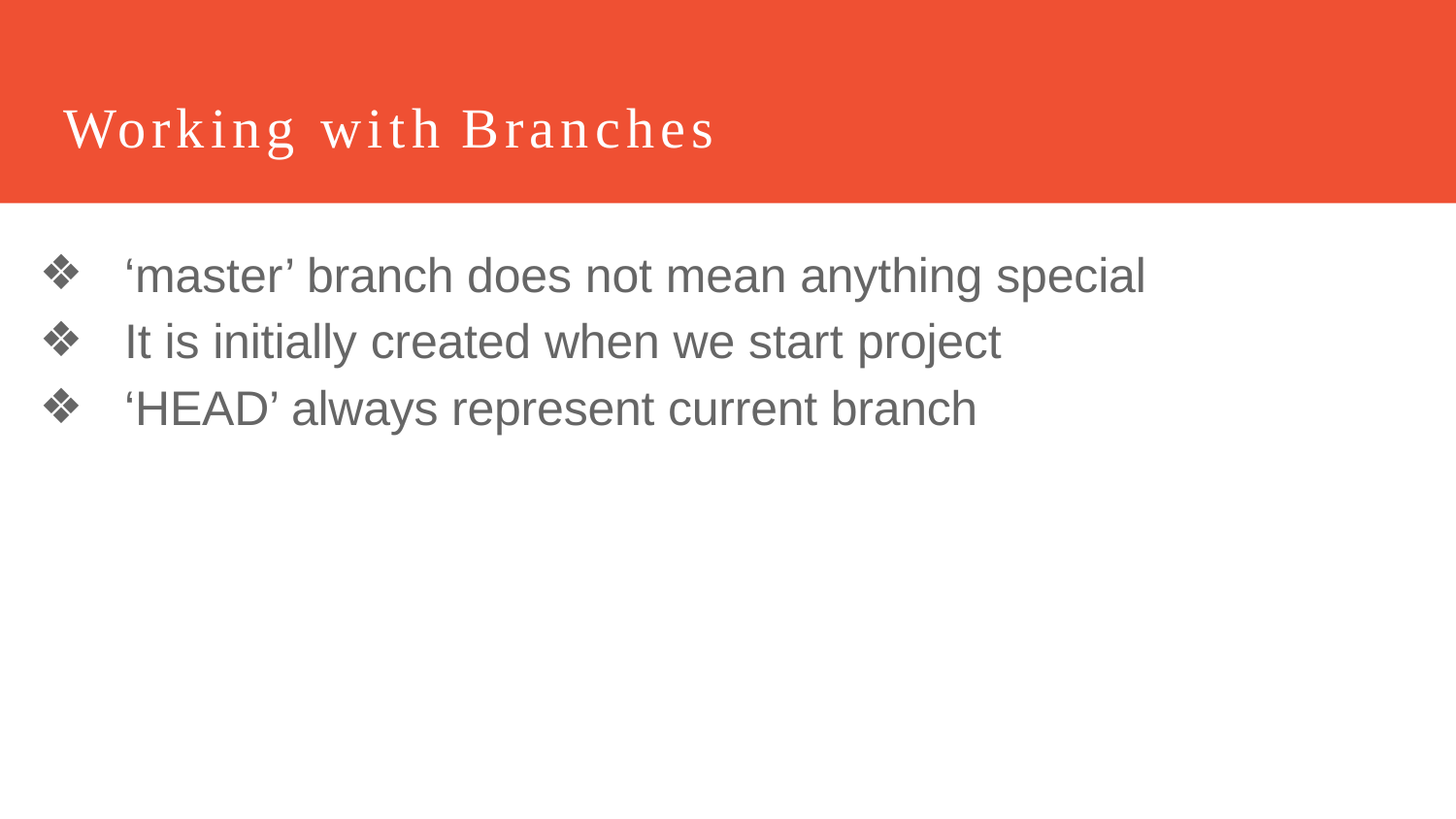

# Working with Branches
‘master’ branch does not mean anything special
It is initially created when we start project
‘HEAD’ always represent current branch